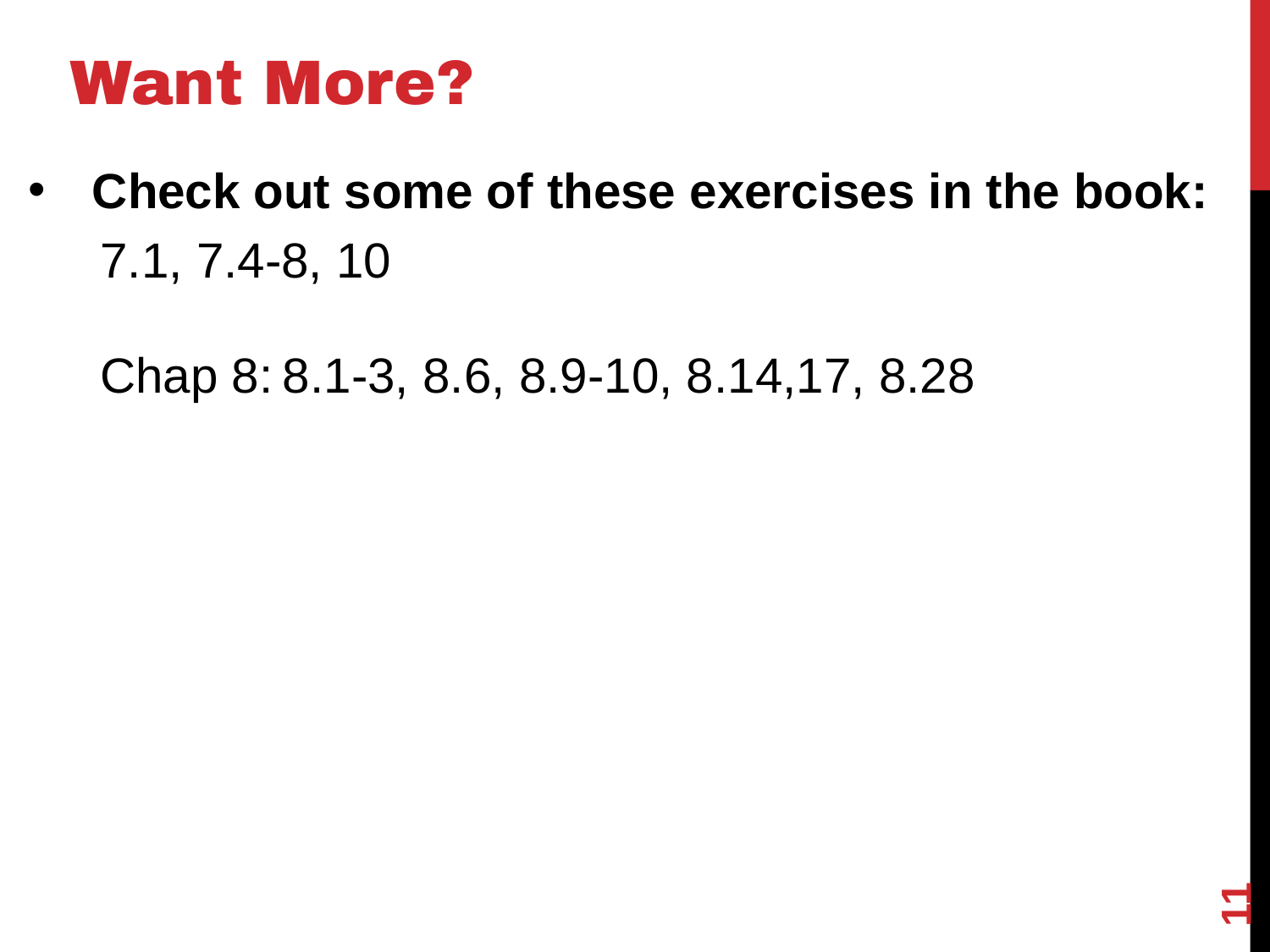

# Want More?
Check out some of these exercises in the book:
7.1, 7.4-8, 10

Chap 8:	8.1-3, 8.6, 8.9-10, 8.14,17, 8.28

11